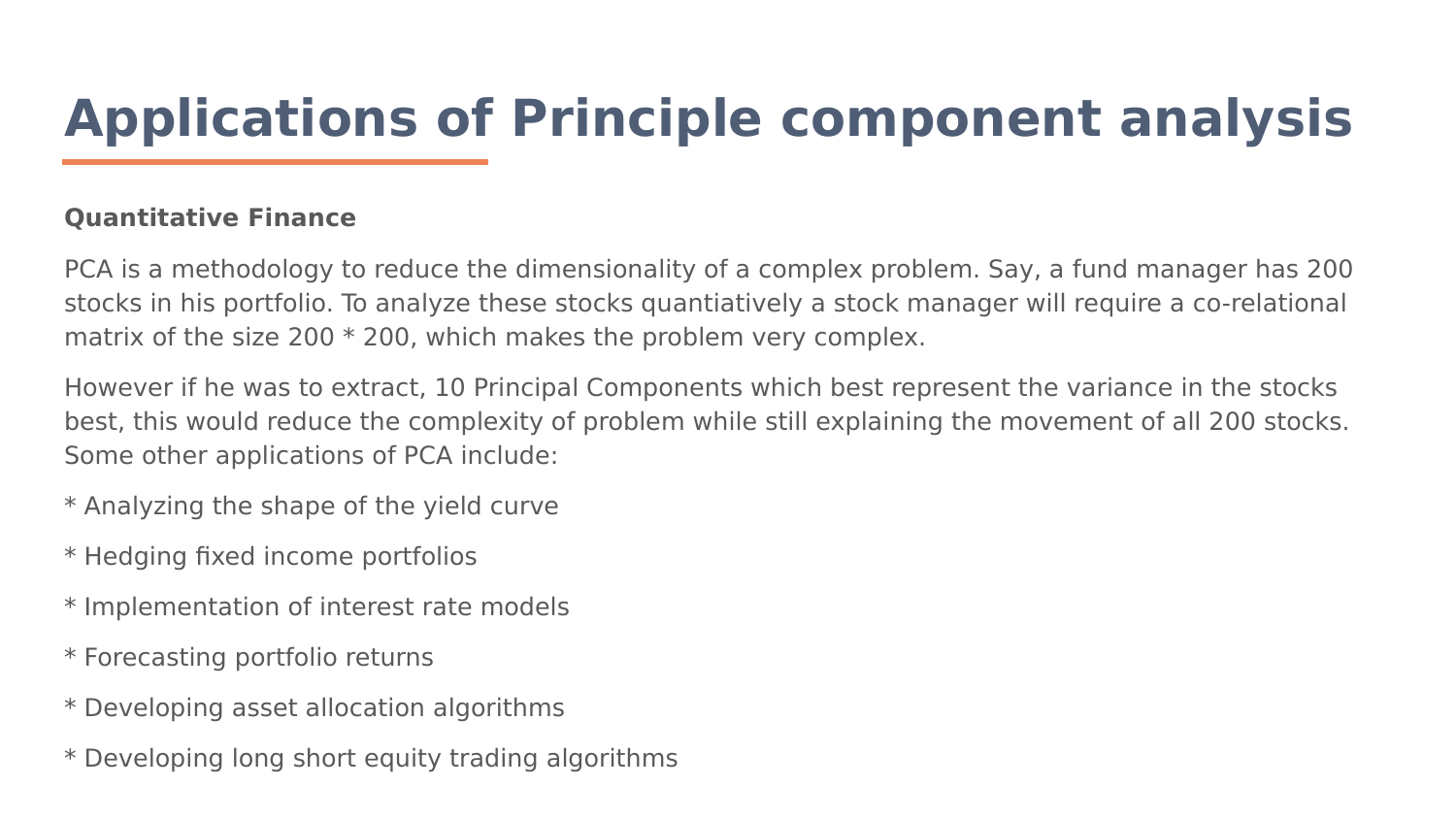

# Applications of Principle component analysis
Quantitative Finance
PCA is a methodology to reduce the dimensionality of a complex problem. Say, a fund manager has 200 stocks in his portfolio. To analyze these stocks quantiatively a stock manager will require a co-relational matrix of the size 200 * 200, which makes the problem very complex.
However if he was to extract, 10 Principal Components which best represent the variance in the stocks best, this would reduce the complexity of problem while still explaining the movement of all 200 stocks. Some other applications of PCA include:
* Analyzing the shape of the yield curve
* Hedging fixed income portfolios
* Implementation of interest rate models
* Forecasting portfolio returns
* Developing asset allocation algorithms
* Developing long short equity trading algorithms